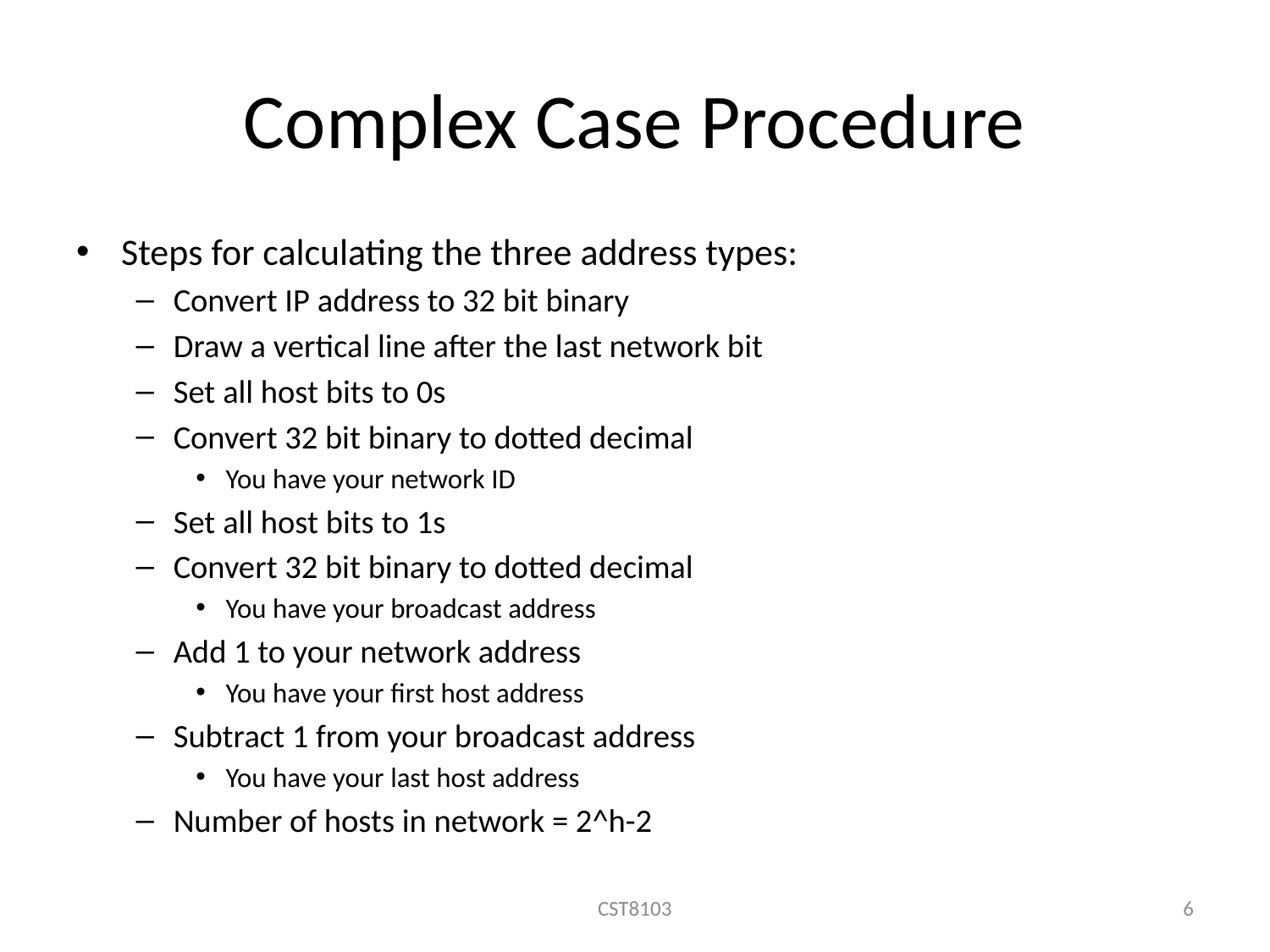

# Complex Case Procedure
Steps for calculating the three address types:
Convert IP address to 32 bit binary
Draw a vertical line after the last network bit
Set all host bits to 0s
Convert 32 bit binary to dotted decimal
You have your network ID
Set all host bits to 1s
Convert 32 bit binary to dotted decimal
You have your broadcast address
Add 1 to your network address
You have your first host address
Subtract 1 from your broadcast address
You have your last host address
Number of hosts in network = 2^h-2

CST8103
6